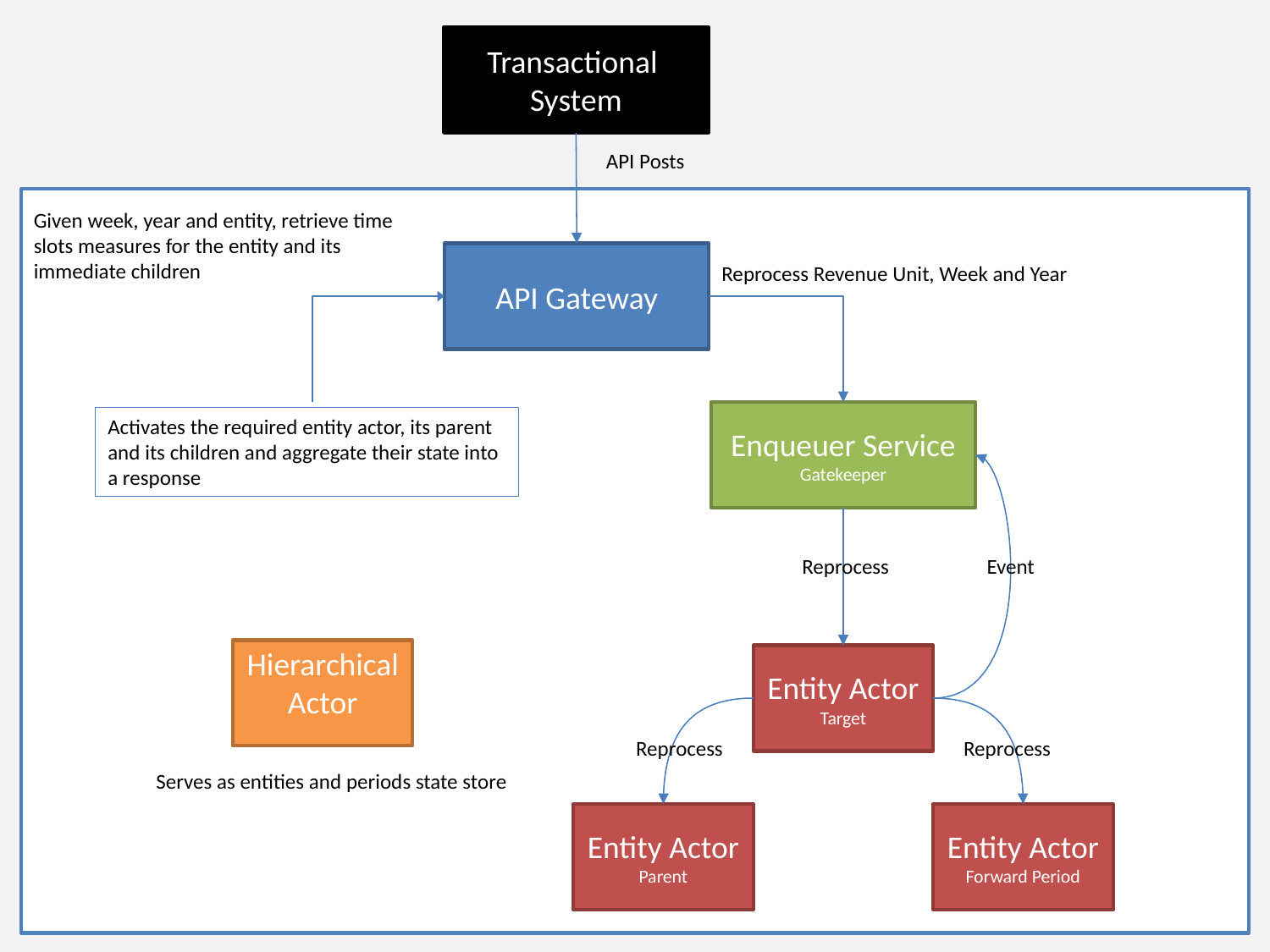

Transactional  System
API Posts

Given week, year and entity, retrieve time slots measures for the entity and its immediate children
API Gateway
Reprocess Revenue Unit, Week and Year
Enqueuer Service
Gatekeeper
Activates the required entity actor, its parent and its children and aggregate their state into a response
Reprocess
Event
Hierarchical Actor

Entity Actor
Target
Reprocess
Reprocess
Serves as entities and periods state store
Entity Actor
Parent
Entity Actor
Forward Period
9